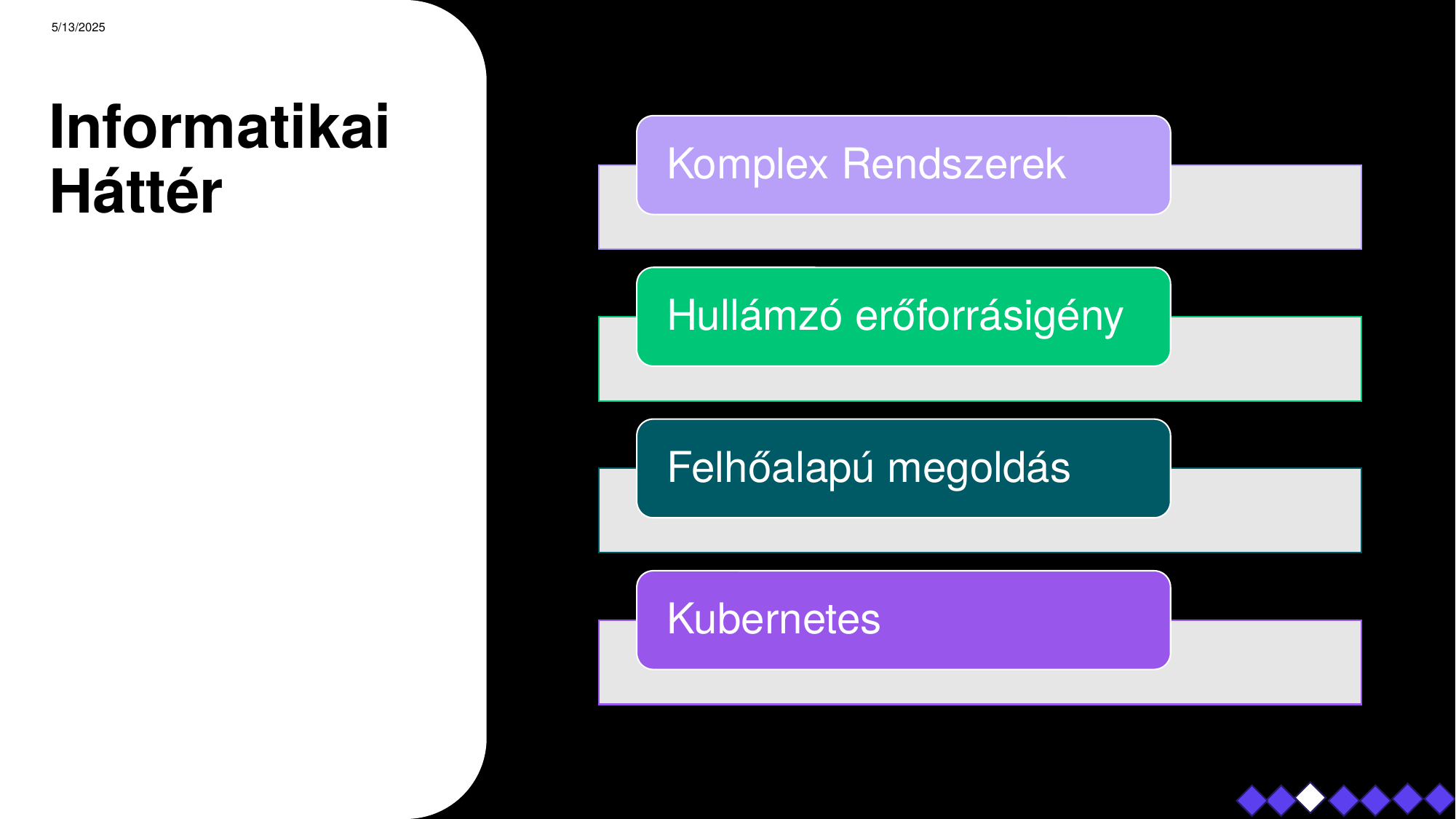

5/13/2025
# Informatikai Háttér
Komplex Rendszerek
Hullámzó erőforrásigény
Felhőalapú megoldás
Kubernetes

5